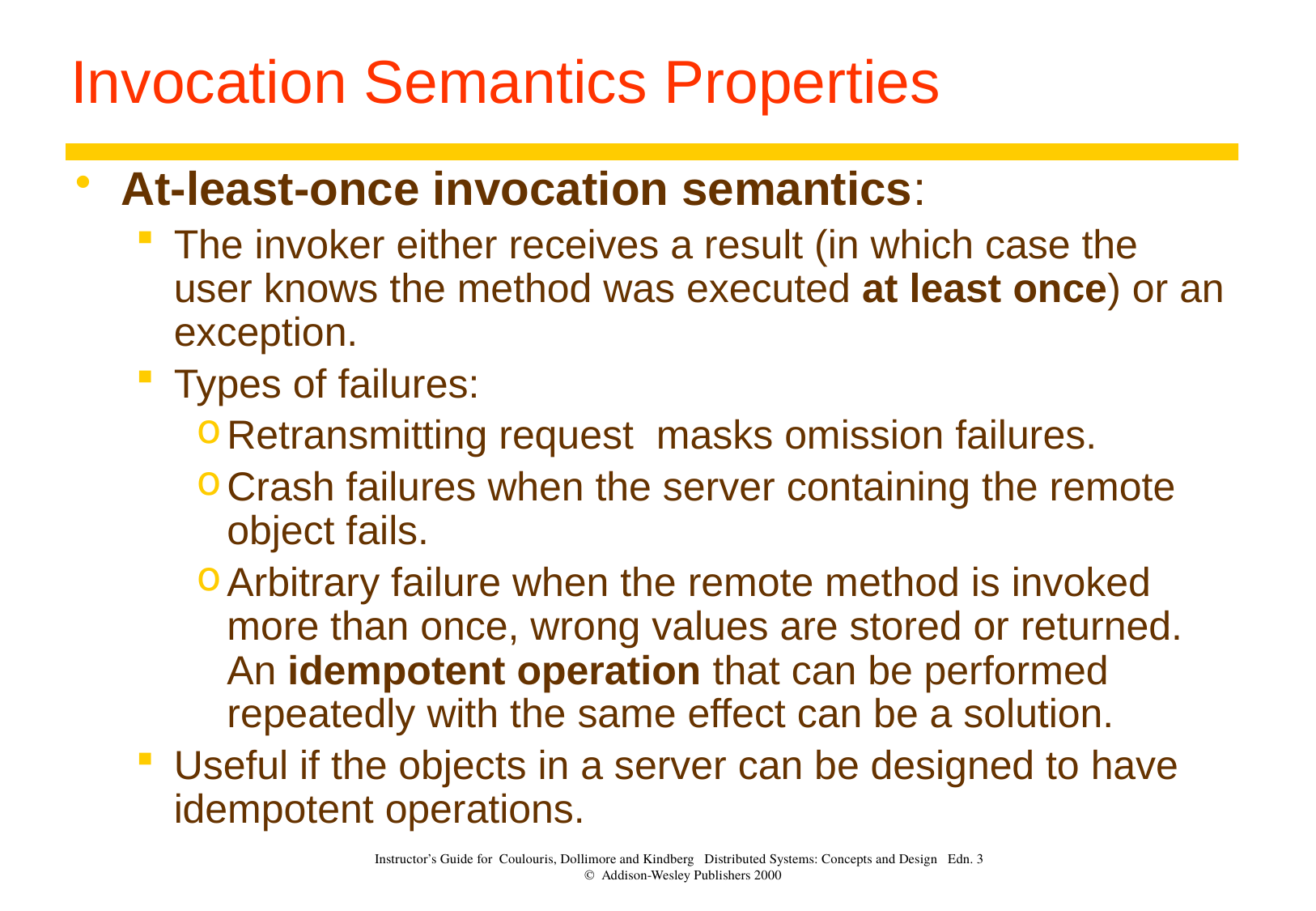

# Invocation Semantics Properties
At-least-once invocation semantics:
The invoker either receives a result (in which case the user knows the method was executed at least once) or an exception.
Types of failures:
Retransmitting request  masks omission failures.
Crash failures when the server containing the remote object fails.
Arbitrary failure when the remote method is invoked more than once, wrong values are stored or returned. An idempotent operation that can be performed repeatedly with the same effect can be a solution.
Useful if the objects in a server can be designed to have idempotent operations.
Instructor’s Guide for  Coulouris, Dollimore and Kindberg   Distributed Systems: Concepts and Design   Edn. 3
©  Addison-Wesley Publishers 2000